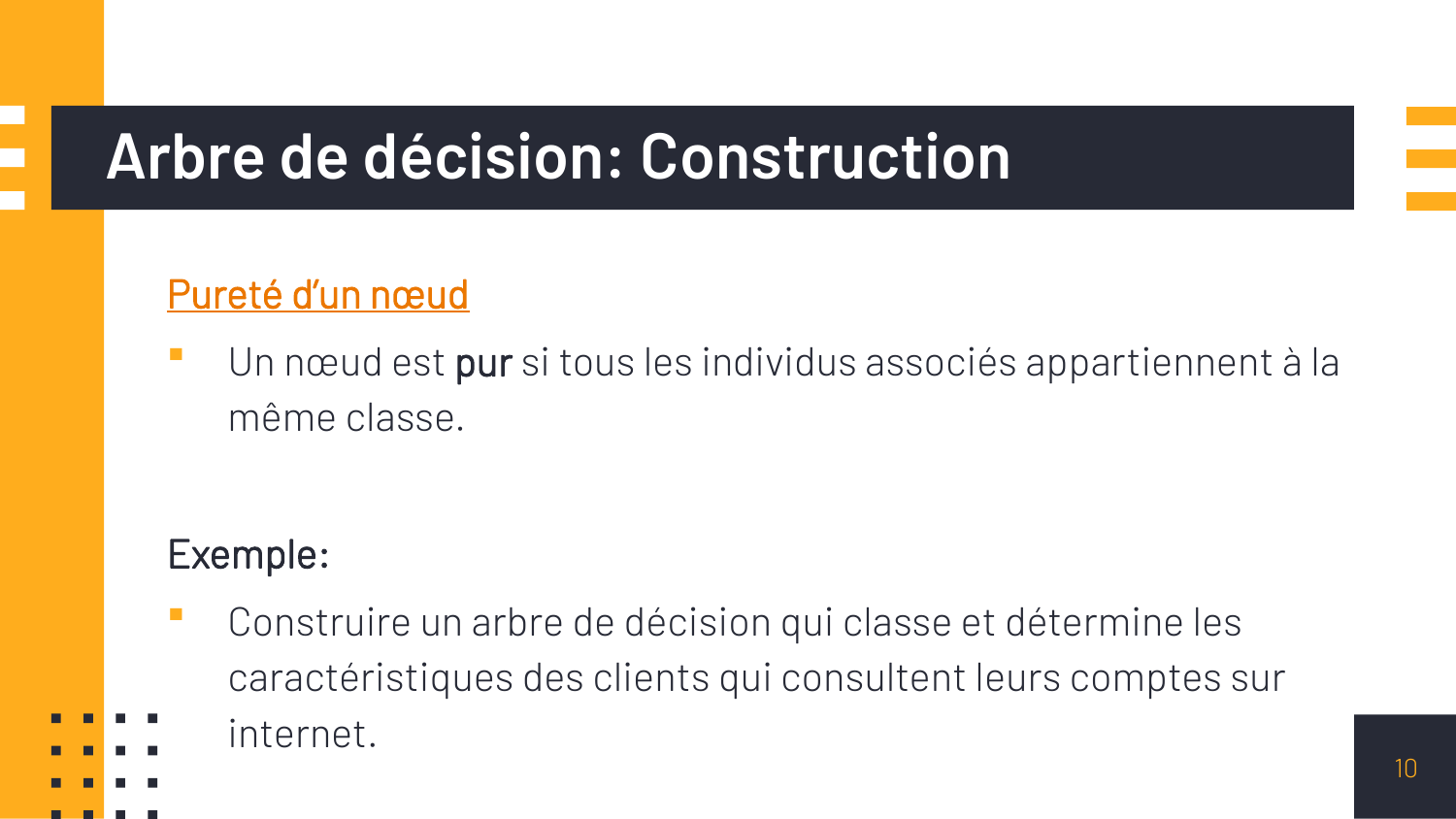

# Arbre de décision: Construction
Pureté d’un nœud
Un nœud est pur si tous les individus associés appartiennent à la même classe.

Exemple:
Construire un arbre de décision qui classe et détermine les caractéristiques des clients qui consultent leurs comptes sur internet.
10